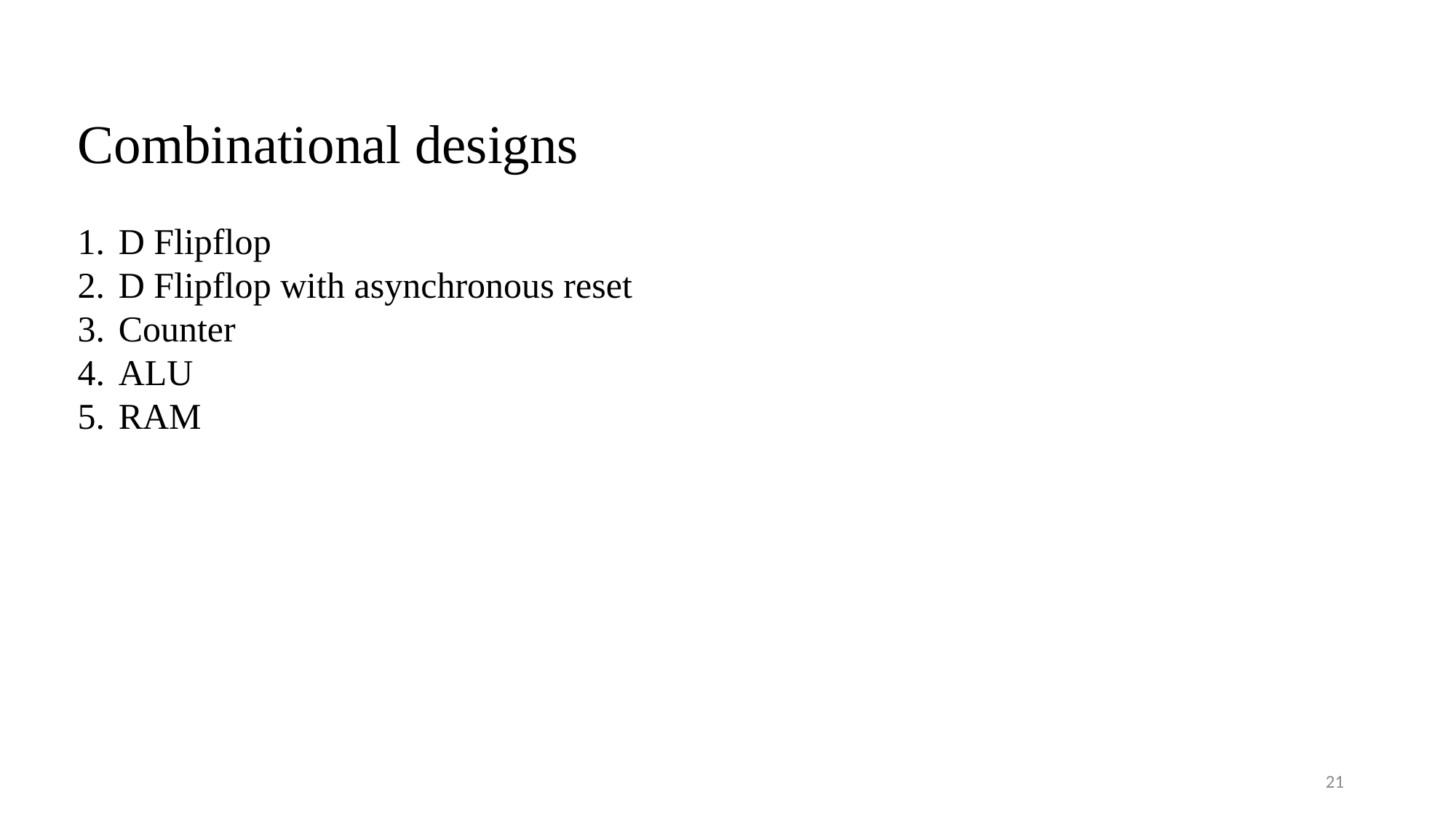

Combinational designs

D Flipflop
D Flipflop with asynchronous reset
Counter
ALU
RAM

21